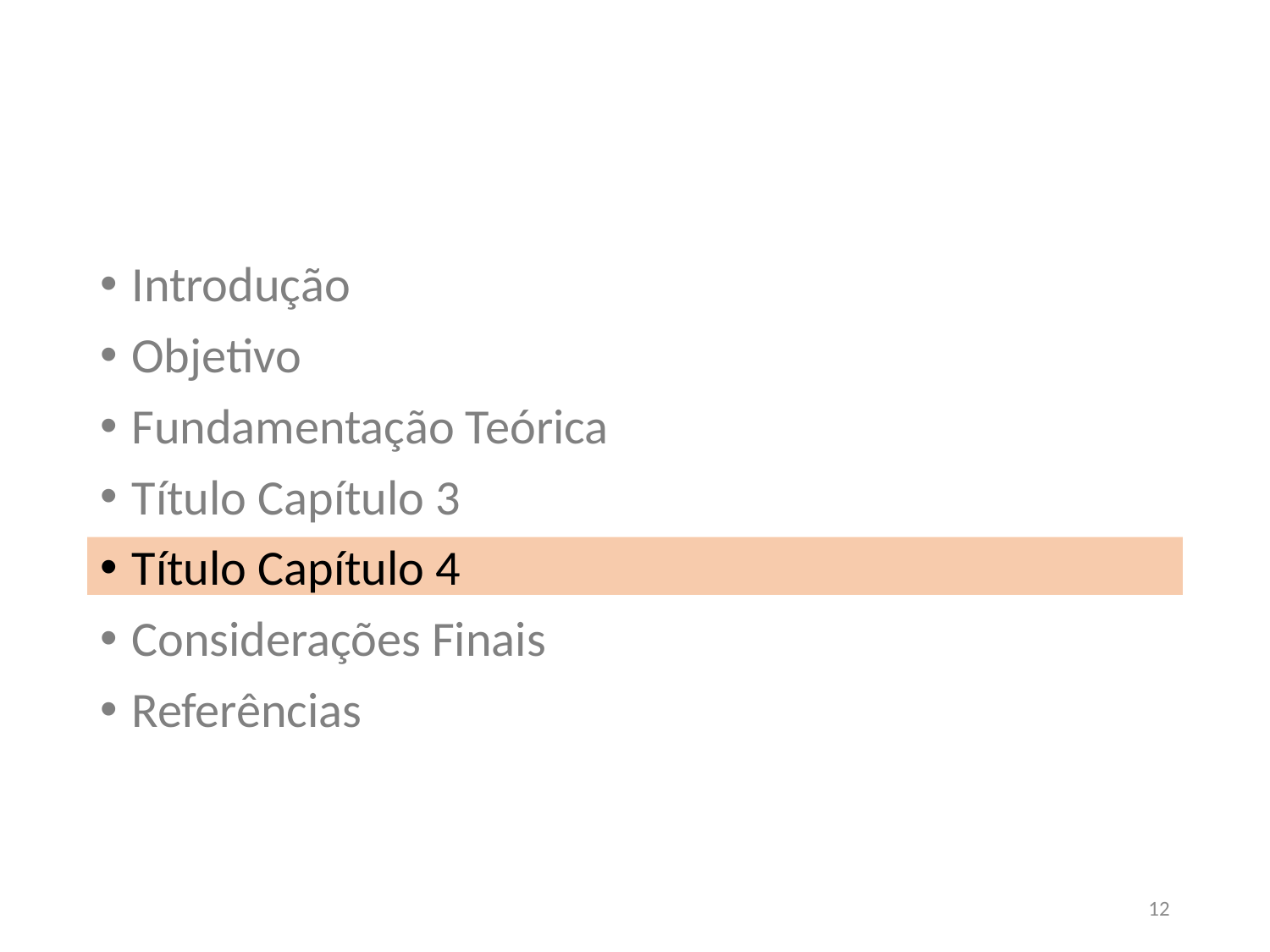

Introdução
Objetivo
Fundamentação Teórica
Título Capítulo 3
Título Capítulo 4
Considerações Finais
Referências

12